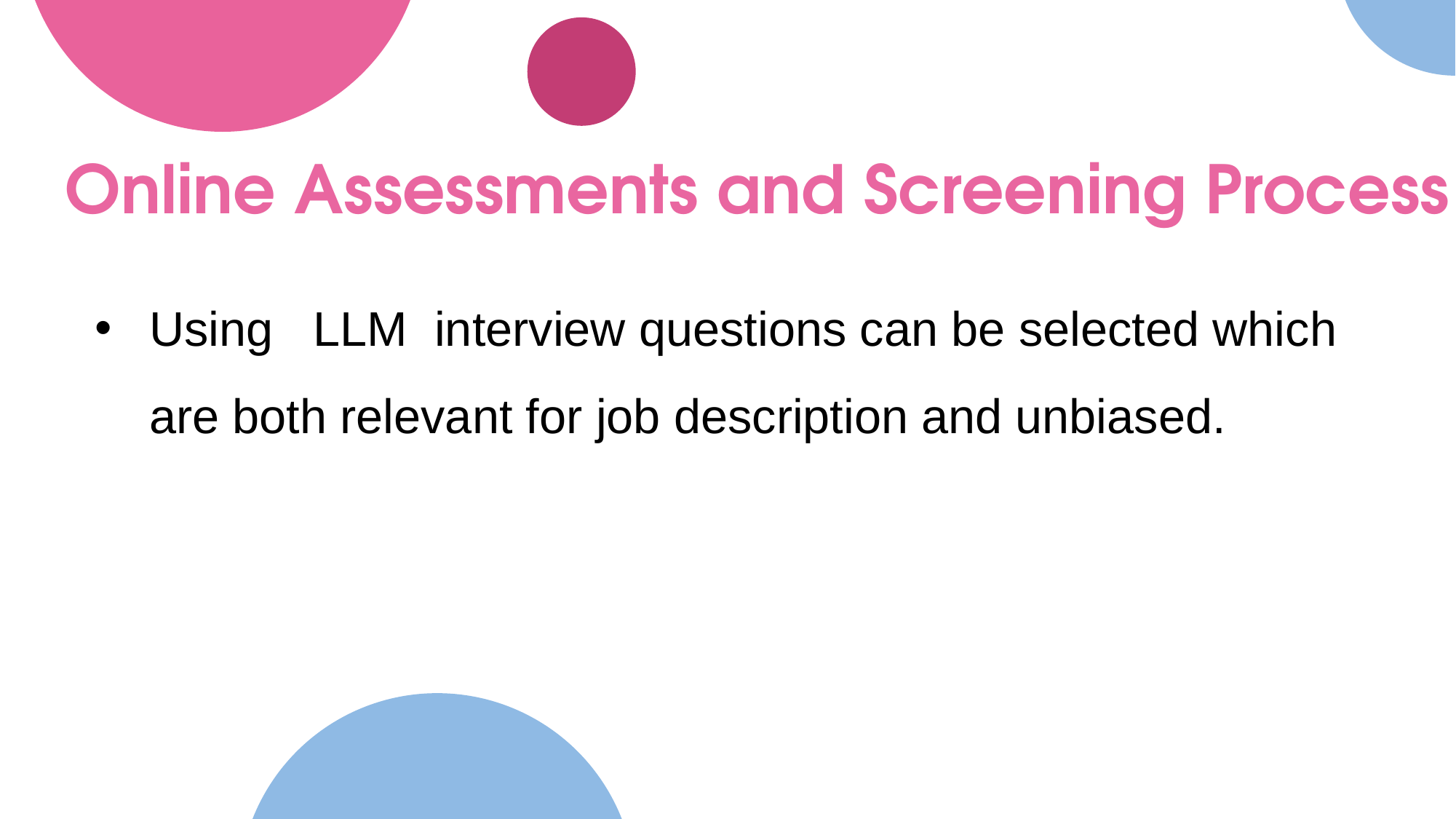

Online Assessments and Screening Process
Using   LLM  interview questions can be selected which are both relevant for job description and unbiased.